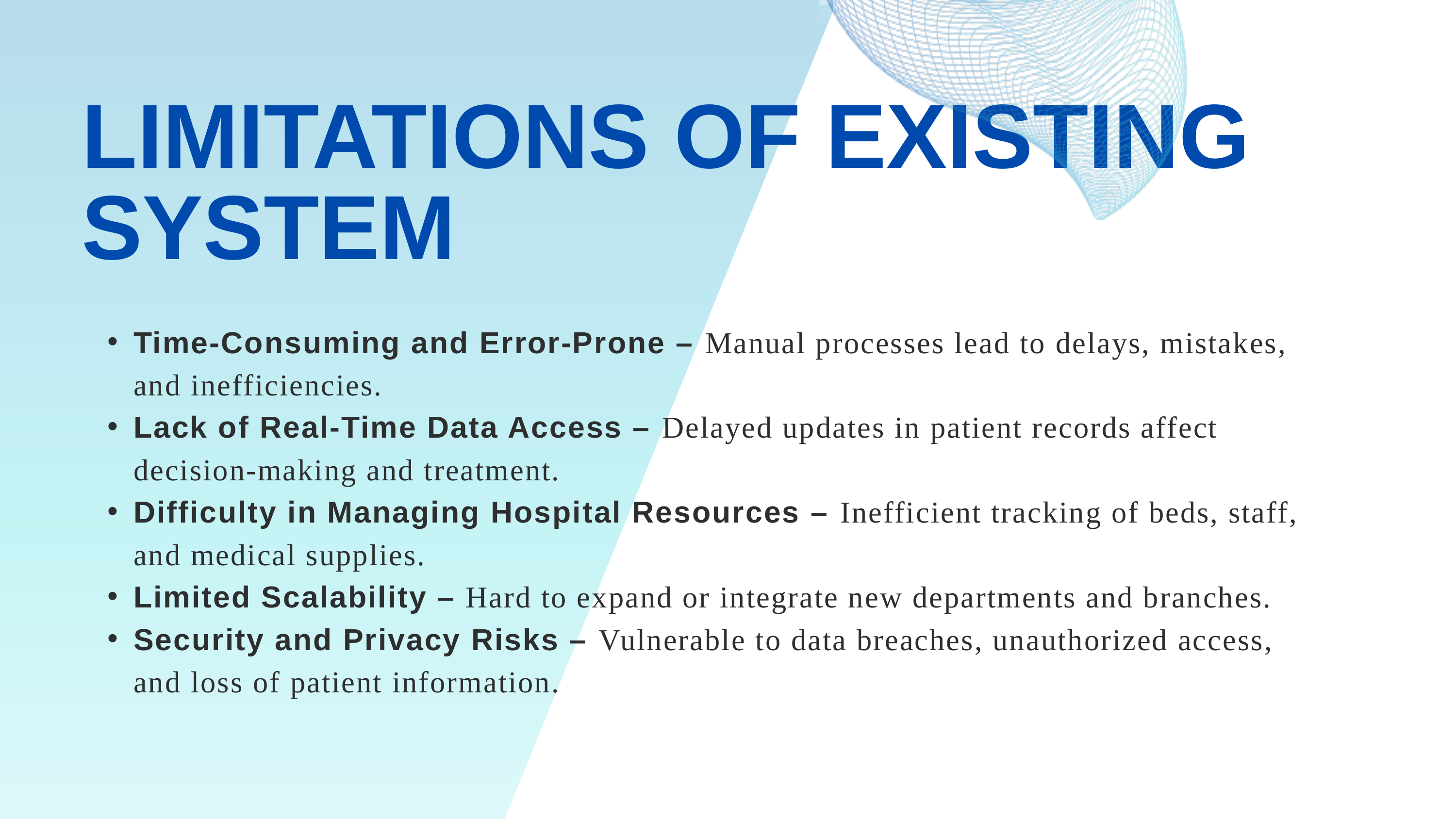

LIMITATIONS OF EXISTING SYSTEM
Time-Consuming and Error-Prone – Manual processes lead to delays, mistakes, and inefficiencies.
Lack of Real-Time Data Access – Delayed updates in patient records affect decision-making and treatment.
Difficulty in Managing Hospital Resources – Inefficient tracking of beds, staff, and medical supplies.
Limited Scalability – Hard to expand or integrate new departments and branches.
Security and Privacy Risks – Vulnerable to data breaches, unauthorized access, and loss of patient information.